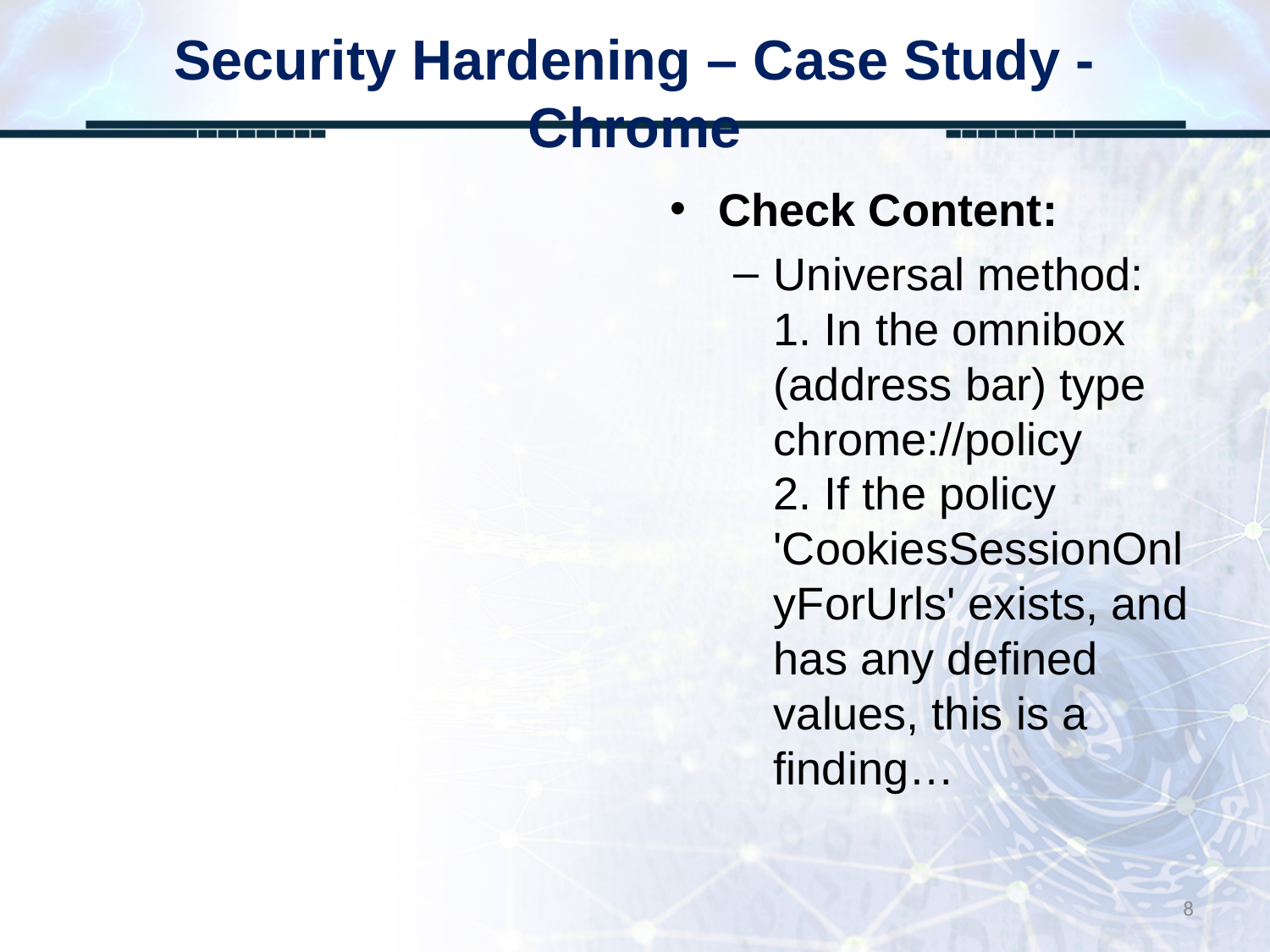

# Security Hardening – Case Study - Chrome
Check Content:
Universal method:  
1. In the omnibox (address bar) type chrome://policy  
2. If the policy 'CookiesSessionOnlyForUrls' exists, and has any defined values, this is a finding…
8